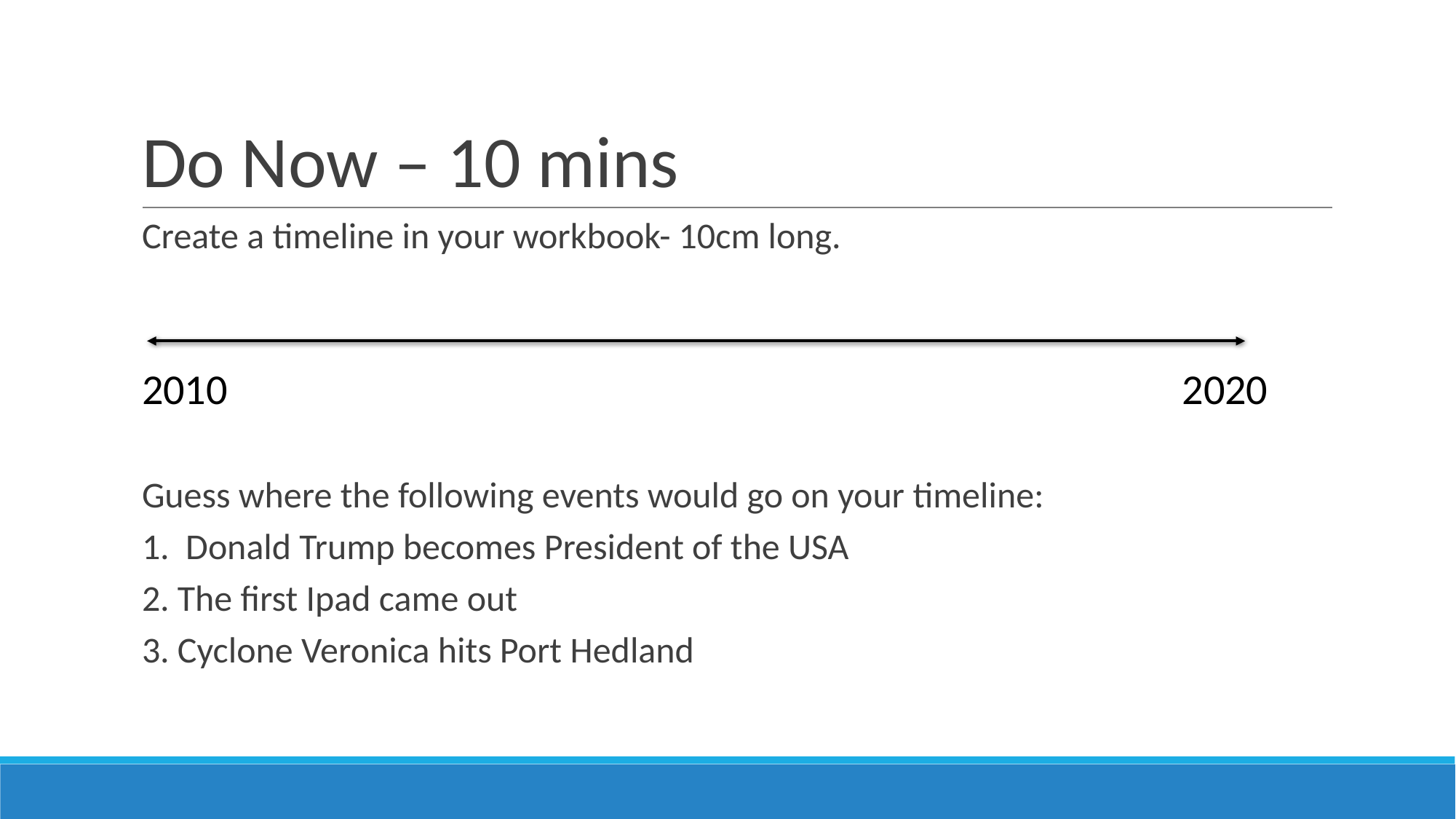

# Do Now – 10 mins
Create a timeline in your workbook- 10cm long.

Guess where the following events would go on your timeline:
1.  Donald Trump becomes President of the USA
2. The first Ipad came out
3. Cyclone Veronica hits Port Hedland

2010
2020